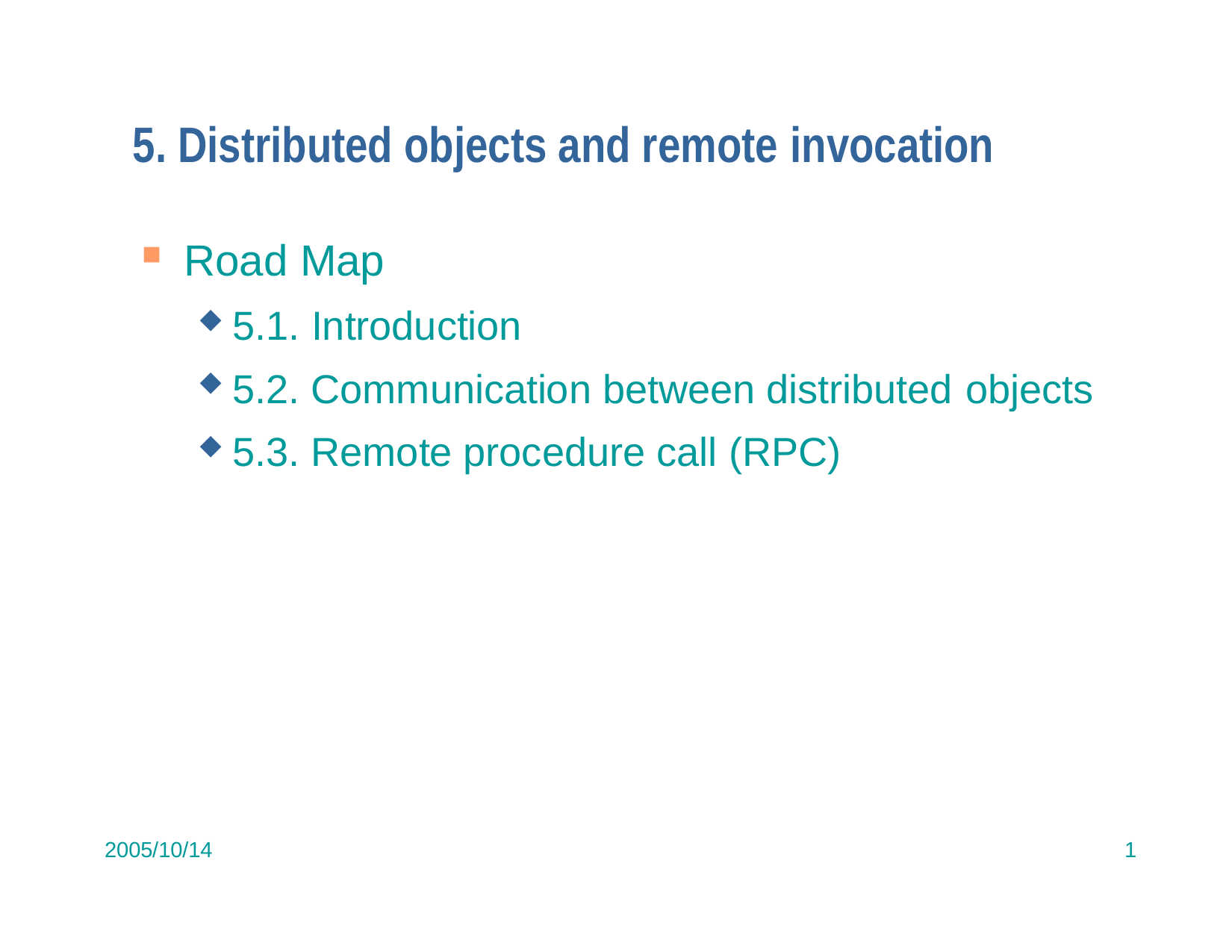

# 5. Distributed objects and remote invocation
Road Map
5.1. Introduction
5.2. Communication between distributed objects
5.3. Remote procedure call (RPC)

2005/10/14
1